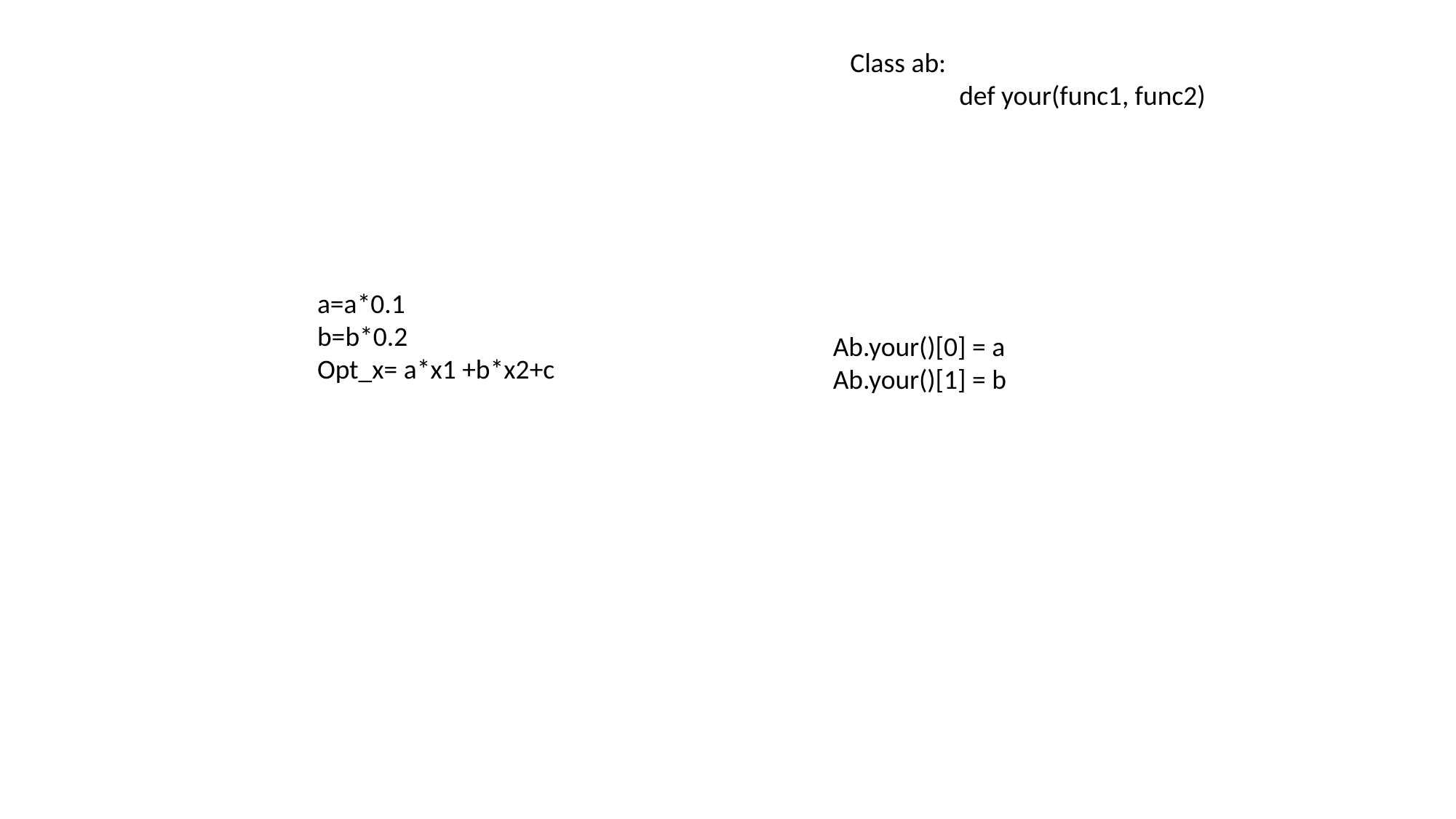

Class ab:
	def your(func1, func2)
a=a*0.1
b=b*0.2
Opt_x= a*x1 +b*x2+c
Ab.your()[0] = a
Ab.your()[1] = b